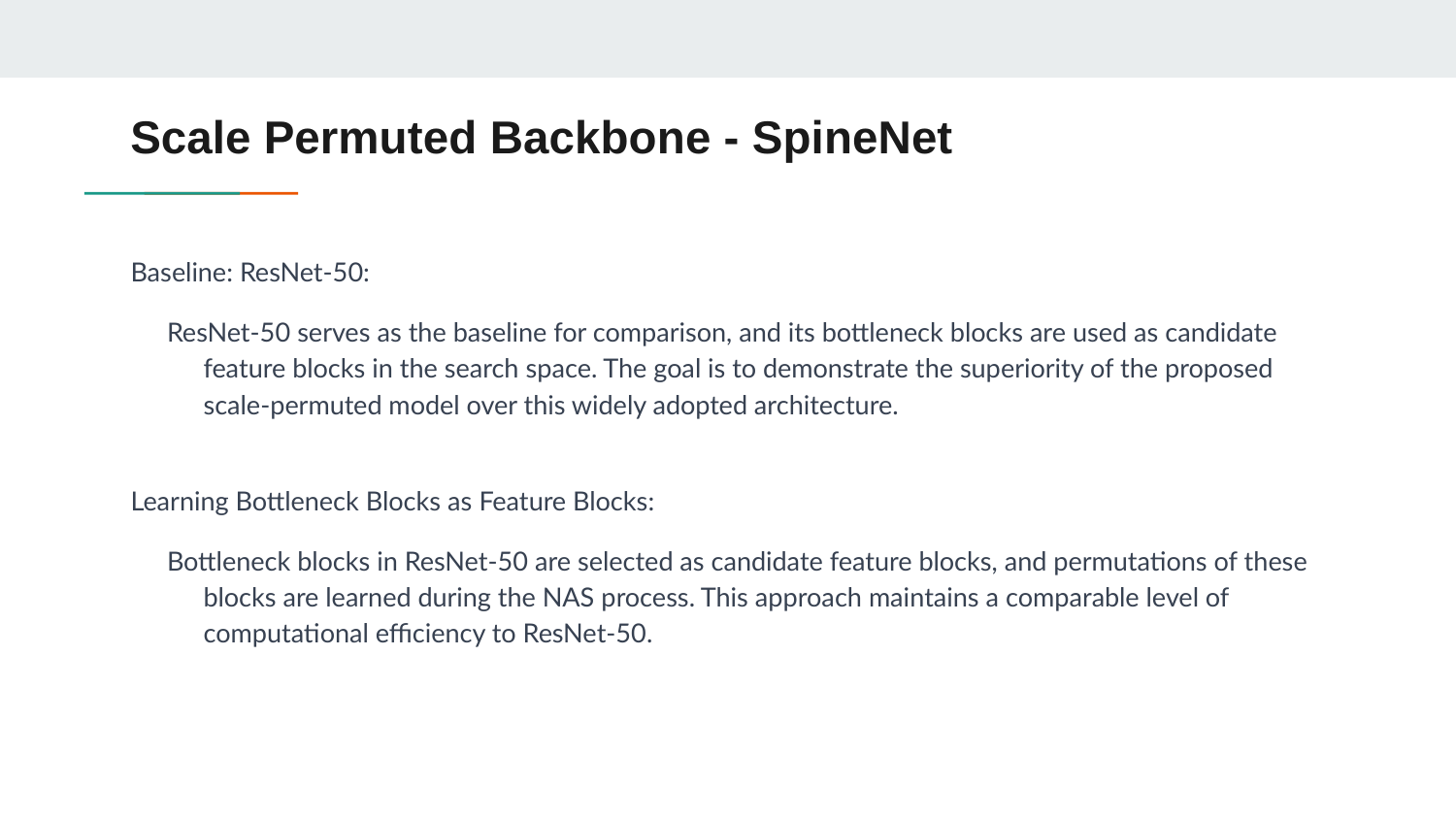

# Scale Permuted Backbone - SpineNet
Baseline: ResNet-50:
ResNet-50 serves as the baseline for comparison, and its bottleneck blocks are used as candidate feature blocks in the search space. The goal is to demonstrate the superiority of the proposed scale-permuted model over this widely adopted architecture.

Learning Bottleneck Blocks as Feature Blocks:
Bottleneck blocks in ResNet-50 are selected as candidate feature blocks, and permutations of these blocks are learned during the NAS process. This approach maintains a comparable level of computational efficiency to ResNet-50.